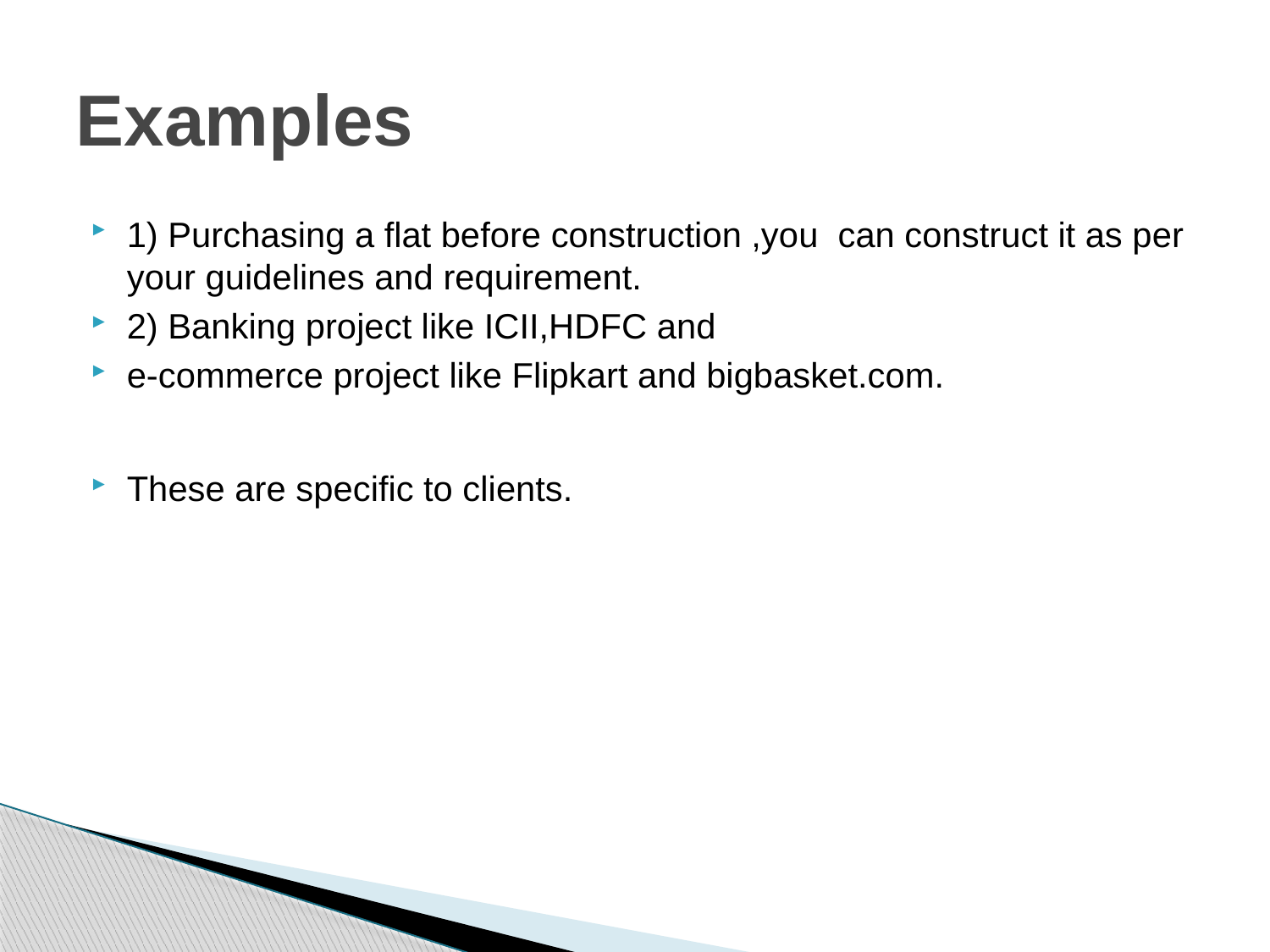

# Examples
1) Purchasing a flat before construction ,you  can construct it as per your guidelines and requirement.
2) Banking project like ICII,HDFC and
e-commerce project like Flipkart and bigbasket.com.

These are specific to clients.